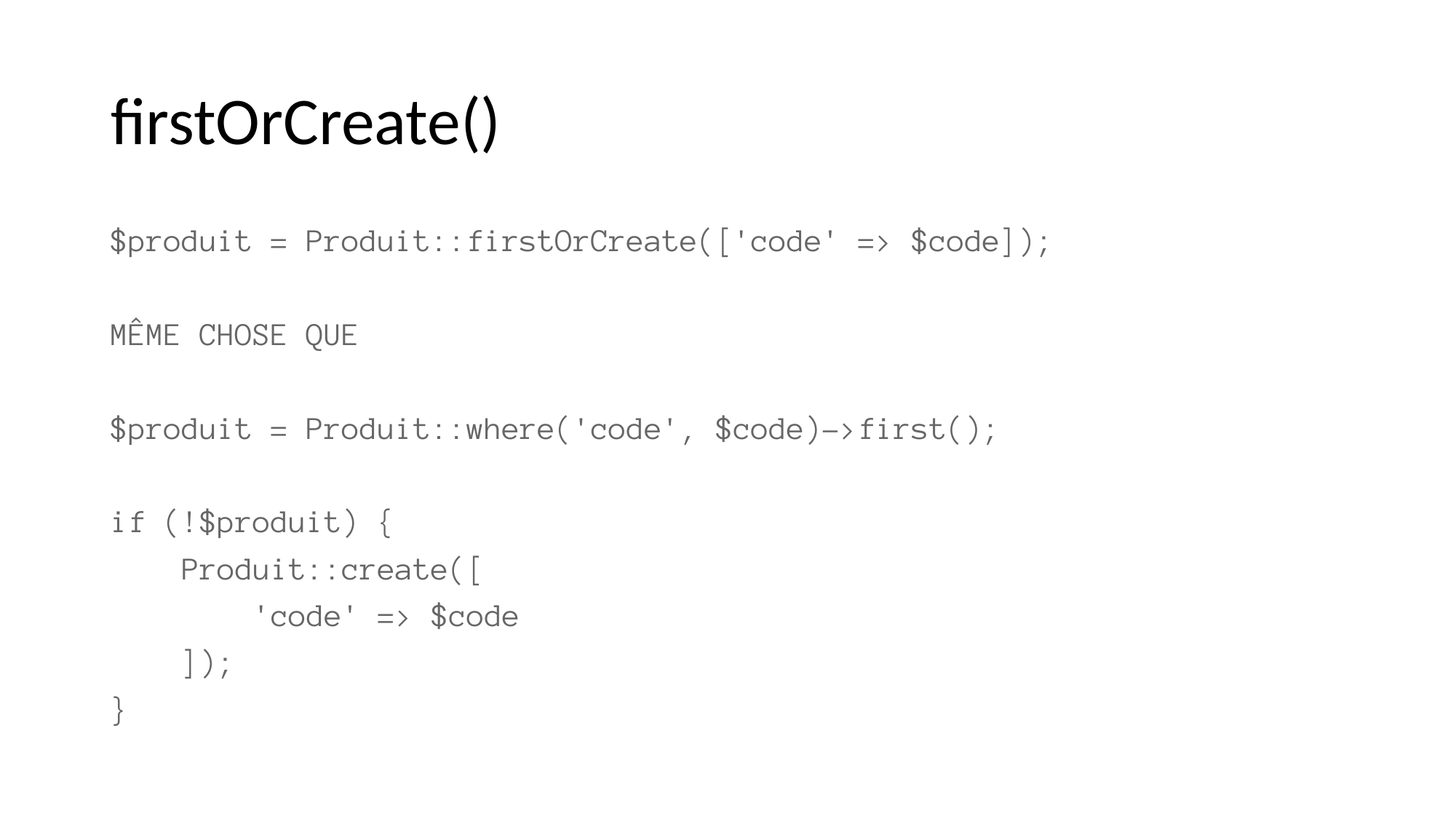

# firstOrCreate()
$produit = Produit::firstOrCreate(['code' => $code]);

MÊME CHOSE QUE

$produit = Produit::where('code', $code)->first();

if (!$produit) {
    Produit::create([
        'code' => $code
    ]);
}